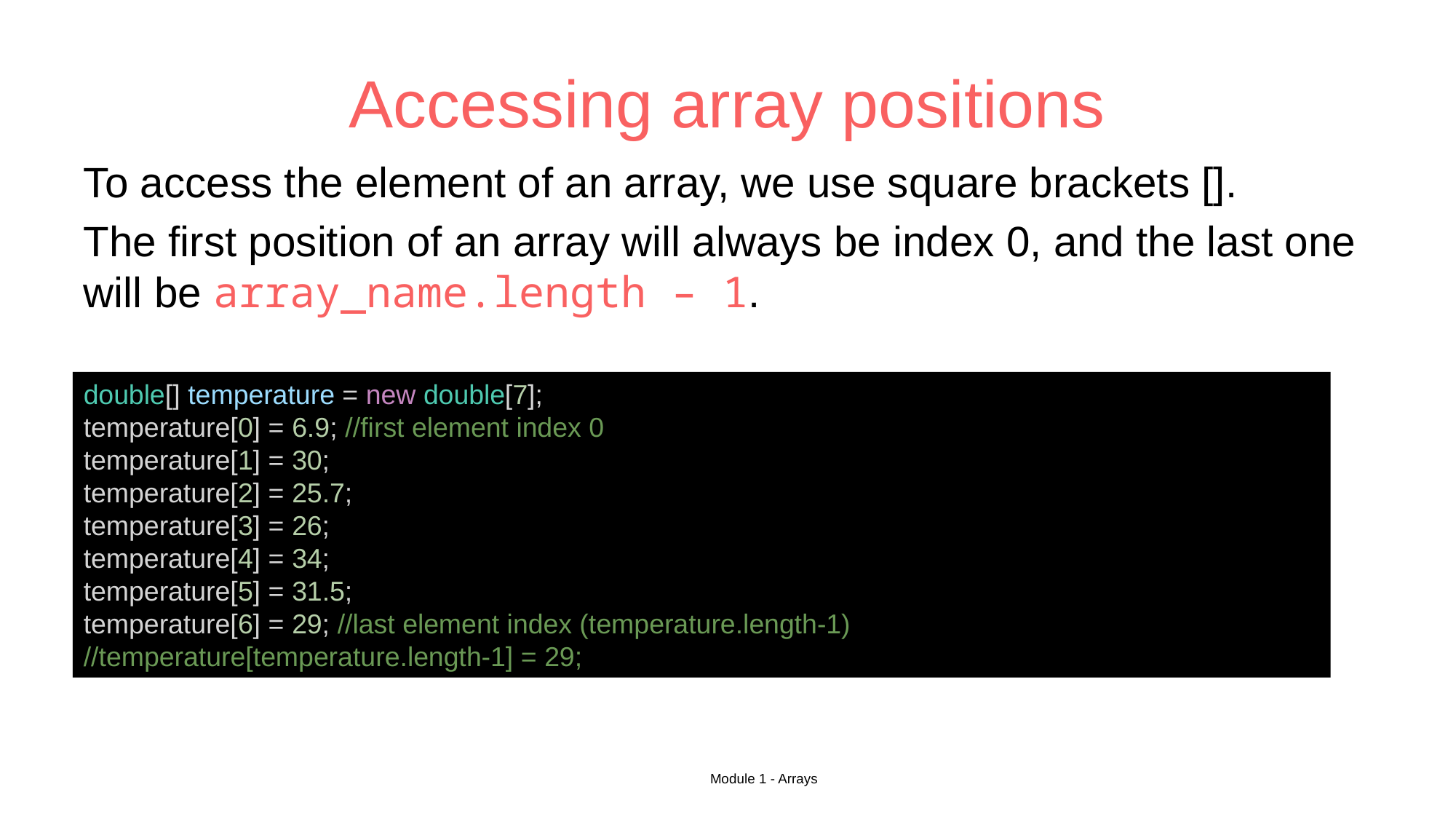

# Accessing array positions
To access the element of an array, we use square brackets [].
The first position of an array will always be index 0, and the last one will be array_name.length – 1.
double[] temperature = new double[7];
temperature[0] = 6.9; //first element index 0
temperature[1] = 30;
temperature[2] = 25.7;
temperature[3] = 26;
temperature[4] = 34;
temperature[5] = 31.5;
temperature[6] = 29; //last element index (temperature.length-1)
//temperature[temperature.length-1] = 29;